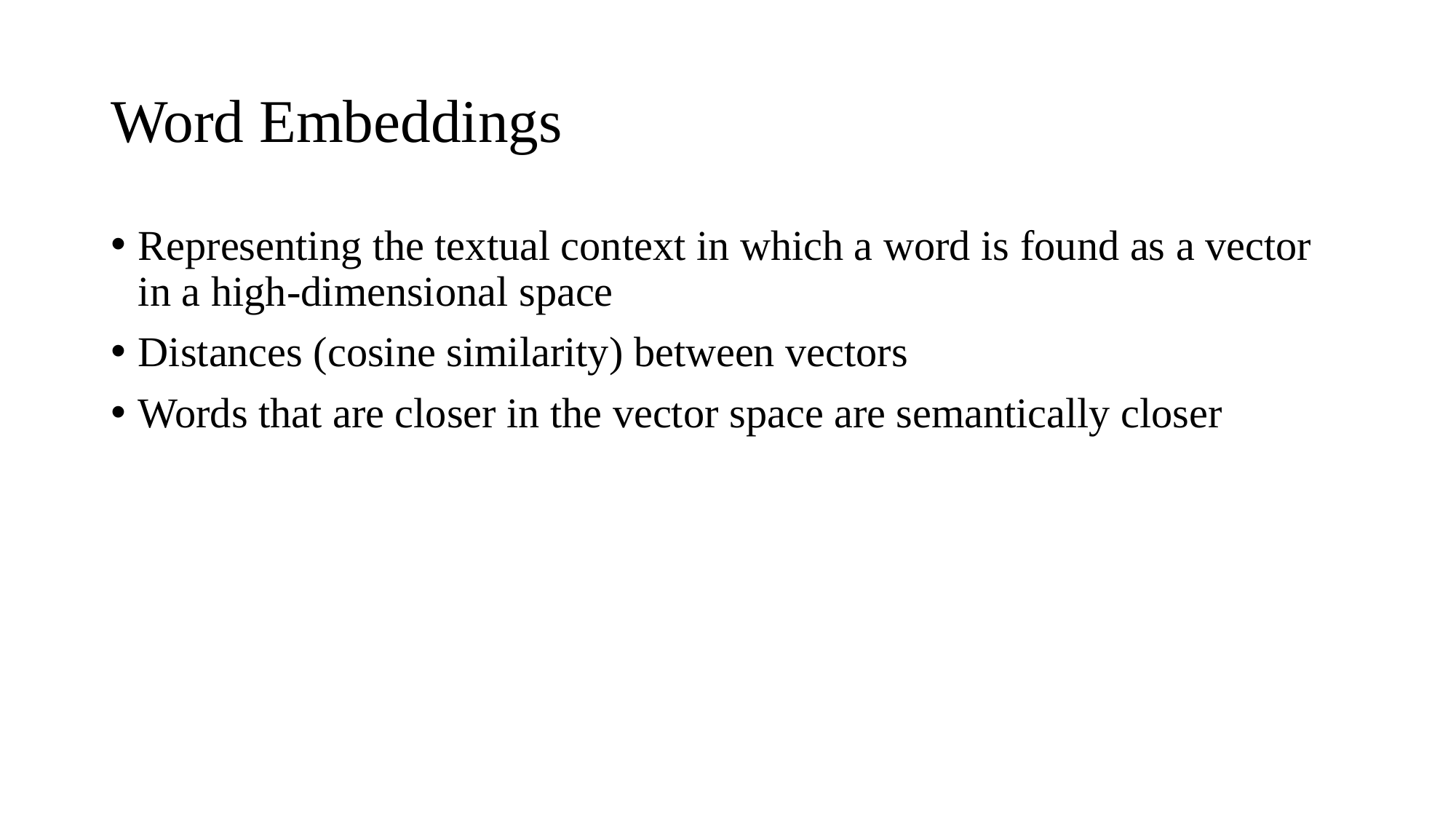

# Word Embeddings
Representing the textual context in which a word is found as a vector in a high-dimensional space
Distances (cosine similarity) between vectors
Words that are closer in the vector space are semantically closer